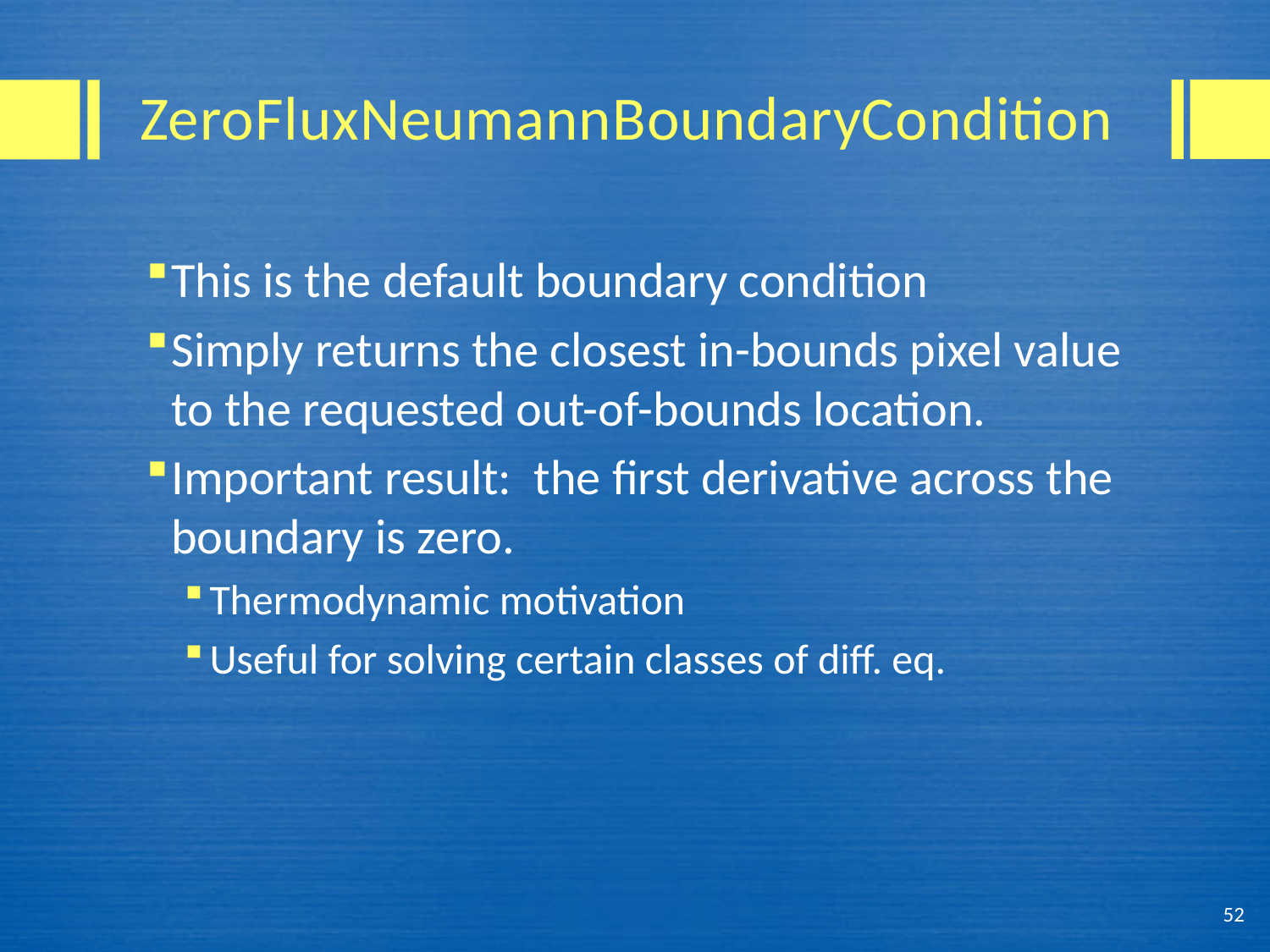

# ZeroFluxNeumannBoundaryCondition
This is the default boundary condition
Simply returns the closest in-bounds pixel value to the requested out-of-bounds location.
Important result:  the first derivative across the boundary is zero.
Thermodynamic motivation
Useful for solving certain classes of diff. eq.
52